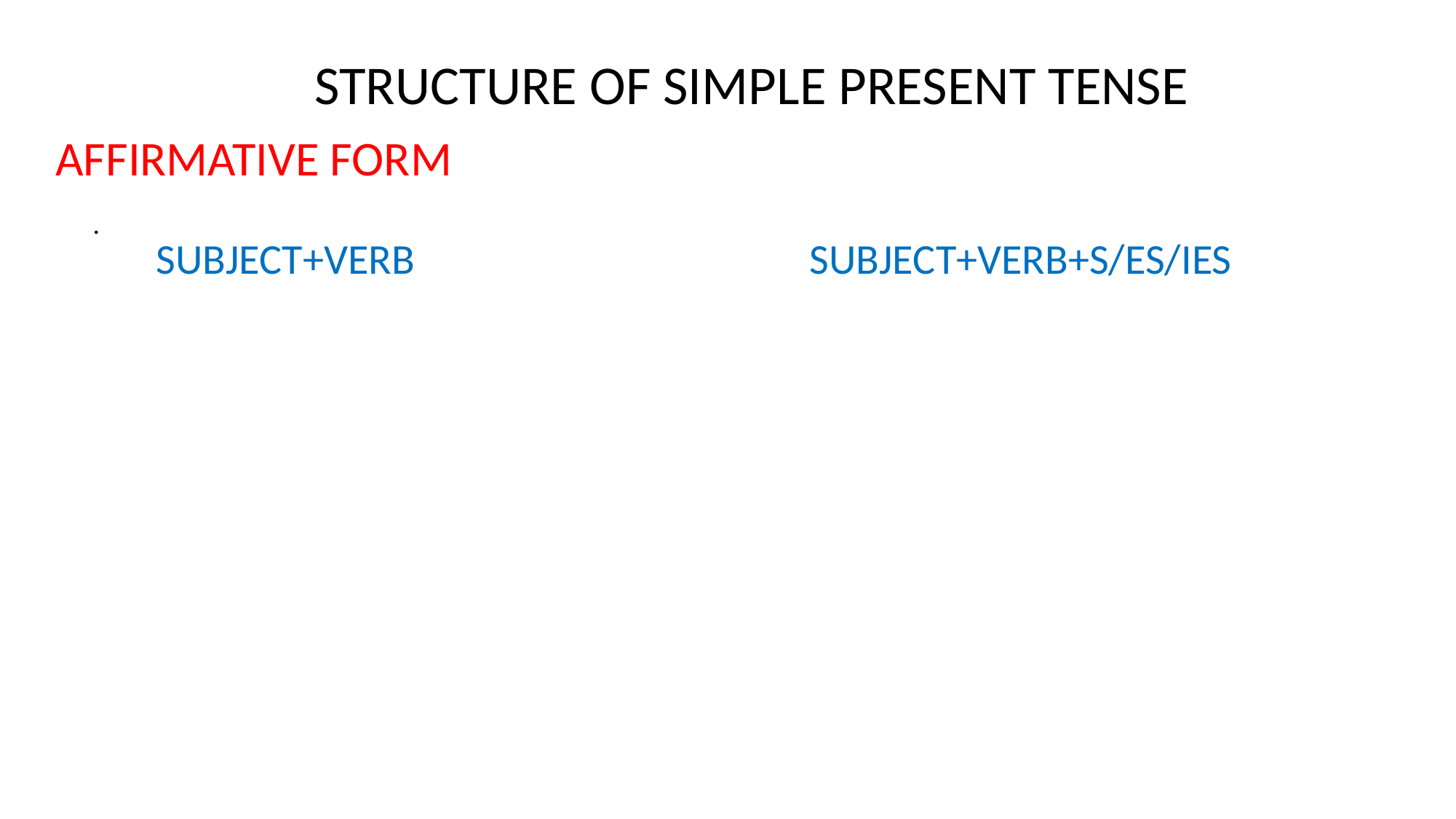

STRUCTURE OF SIMPLE PRESENT TENSE
AFFIRMATIVE FORM
.
SUBJECT+VERB                                         SUBJECT+VERB+S/ES/IES